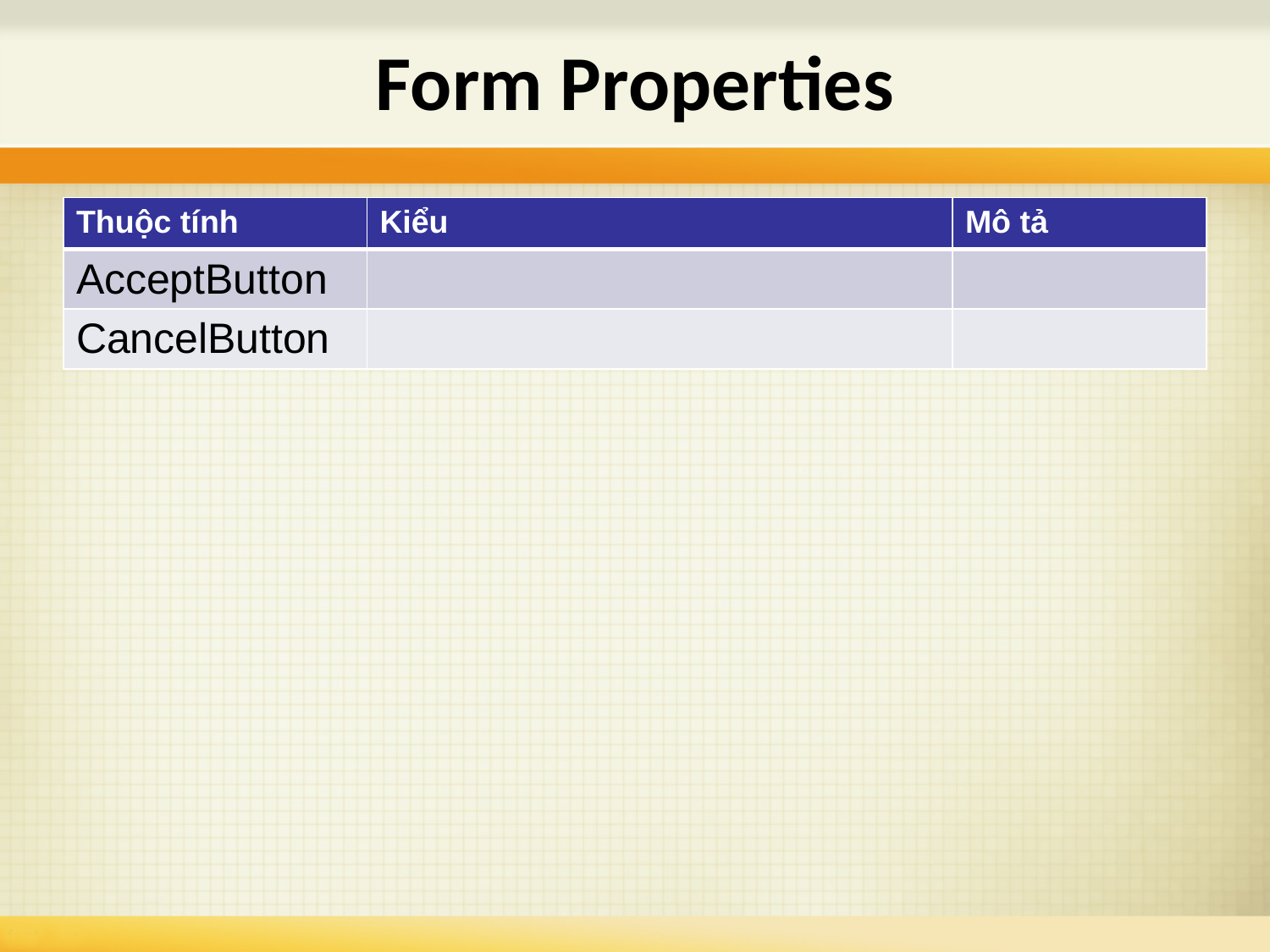

# Form Properties
| Thuộc tính | Kiểu | Mô tả |
| --- | --- | --- |
| AcceptButton |  |  |
| CancelButton |  |  |